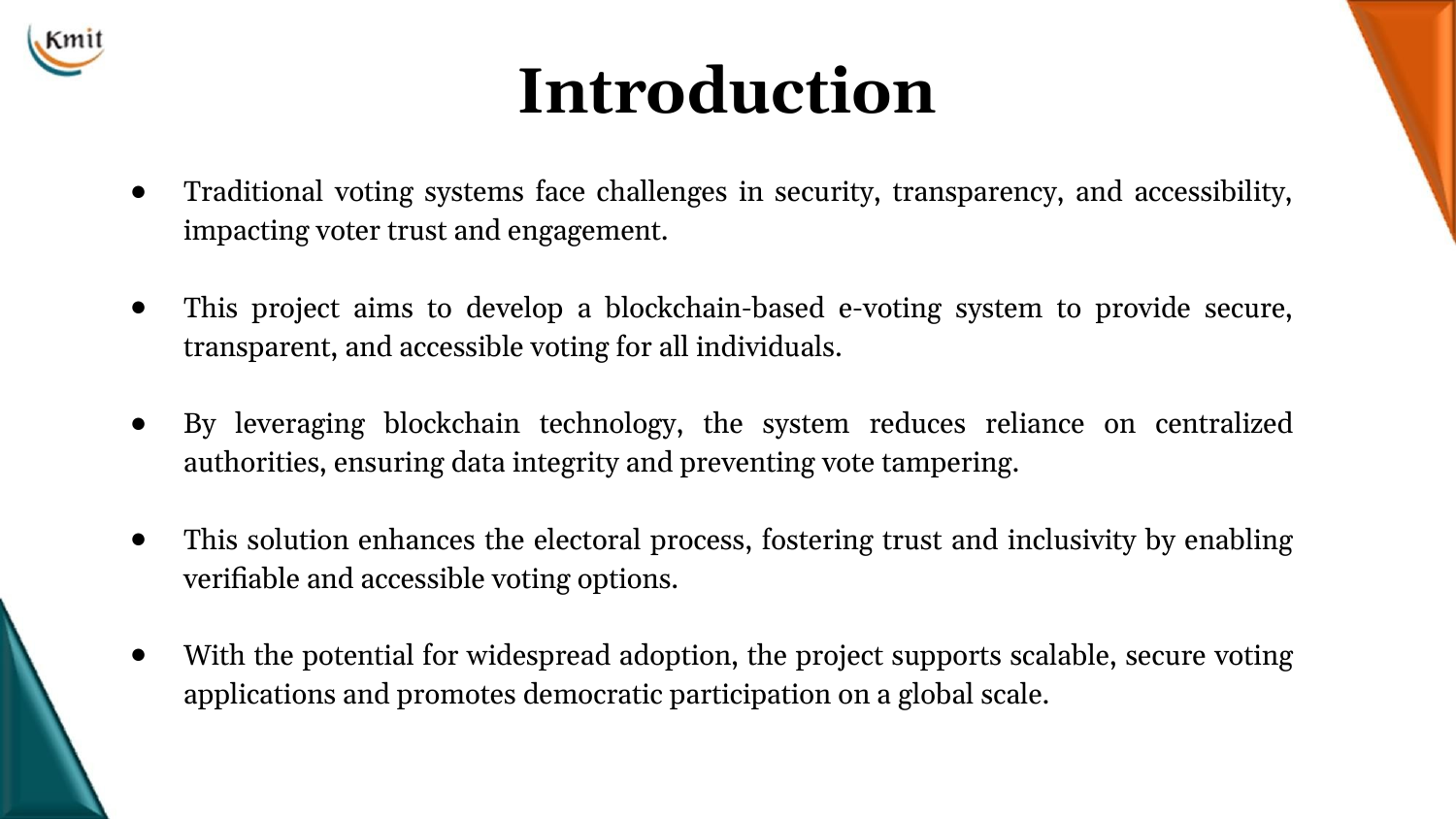

# Introduction
Traditional voting systems face challenges in security, transparency, and accessibility, impacting voter trust and engagement.

This project aims to develop a blockchain-based e-voting system to provide secure, transparent, and accessible voting for all individuals.

By leveraging blockchain technology, the system reduces reliance on centralized authorities, ensuring data integrity and preventing vote tampering.

This solution enhances the electoral process, fostering trust and inclusivity by enabling verifiable and accessible voting options.

With the potential for widespread adoption, the project supports scalable, secure voting applications and promotes democratic participation on a global scale.